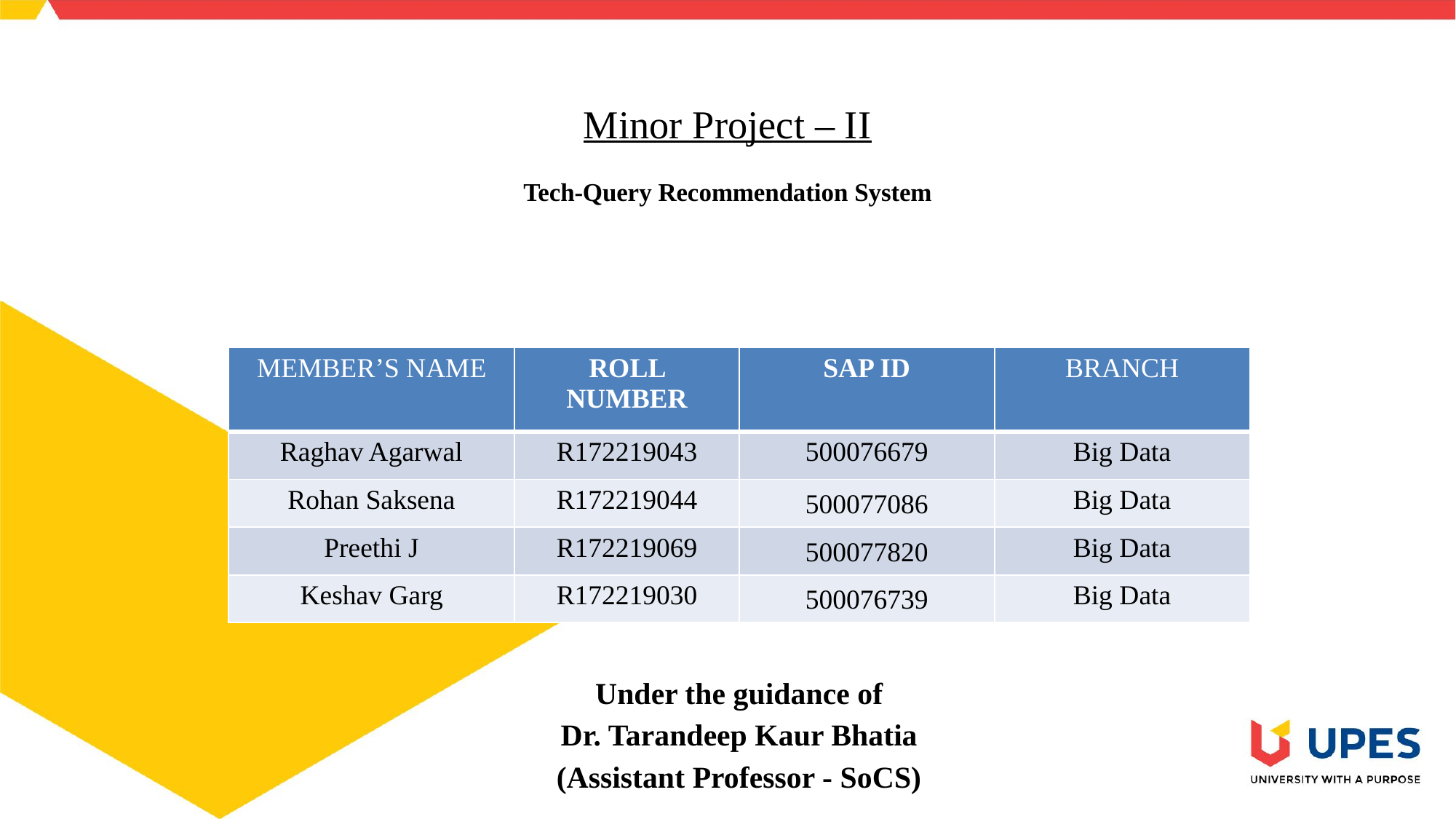

# Minor Project – II Tech-Query Recommendation System
| MEMBER’S NAME | ROLL NUMBER | SAP ID | BRANCH |
| --- | --- | --- | --- |
| Raghav Agarwal | R172219043 | 500076679 | Big Data |
| Rohan Saksena | R172219044 | 500077086 | Big Data |
| Preethi J | R172219069 | 500077820 | Big Data |
| Keshav Garg | R172219030 | 500076739 | Big Data |
Under the guidance of
Dr. Tarandeep Kaur Bhatia
(Assistant Professor - SoCS)